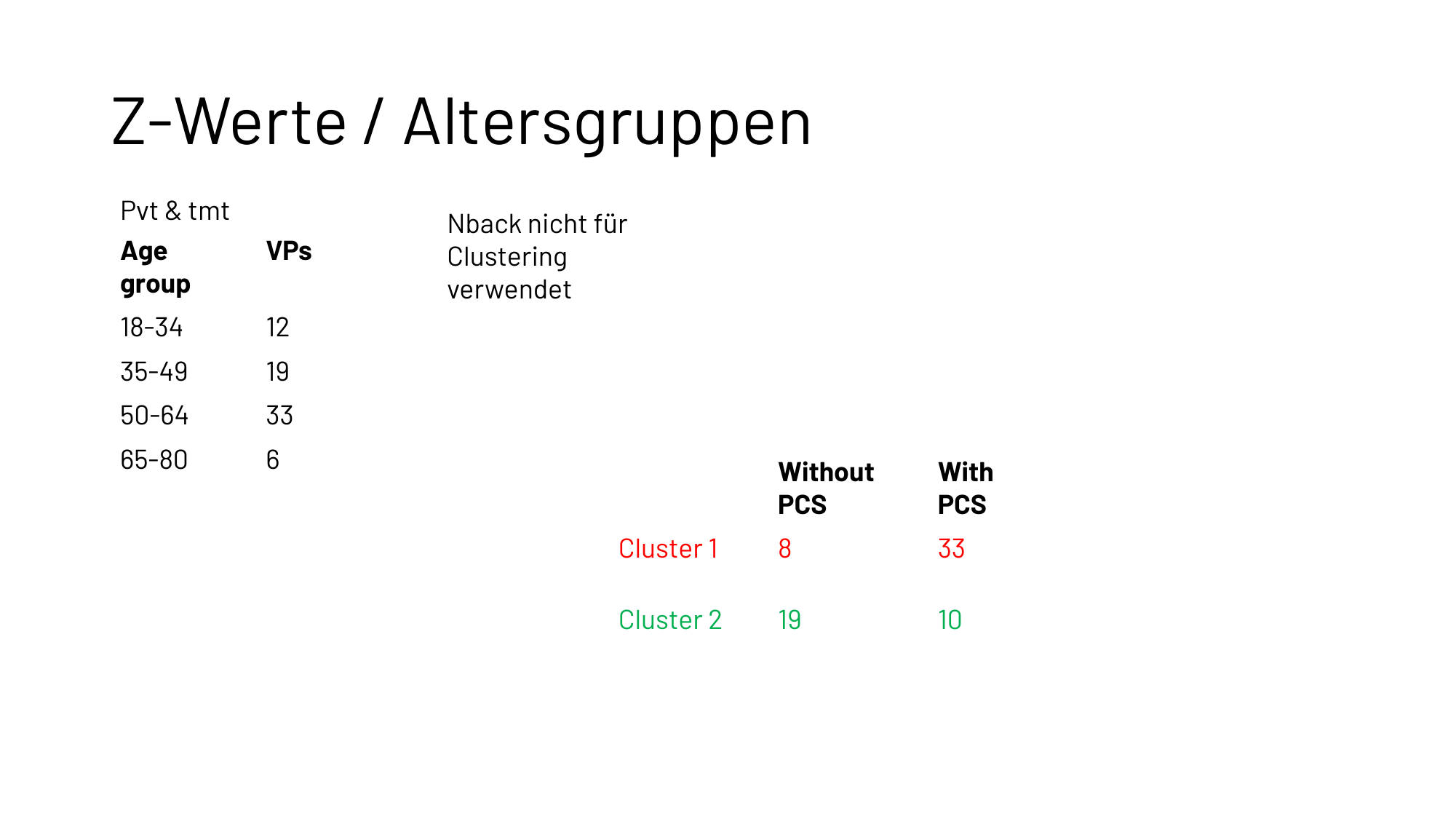

# Z-Werte / Altersgruppen
Pvt & tmt
Nback nicht für Clustering verwendet
| Age group | VPs |
| --- | --- |
| 18-34 | 12 |
| 35-49 | 19 |
| 50-64 | 33 |
| 65-80 | 6 |
|  | Without PCS | With PCS |
| --- | --- | --- |
| Cluster 1 | 8 | 33 |
| Cluster 2 | 19 | 10 |